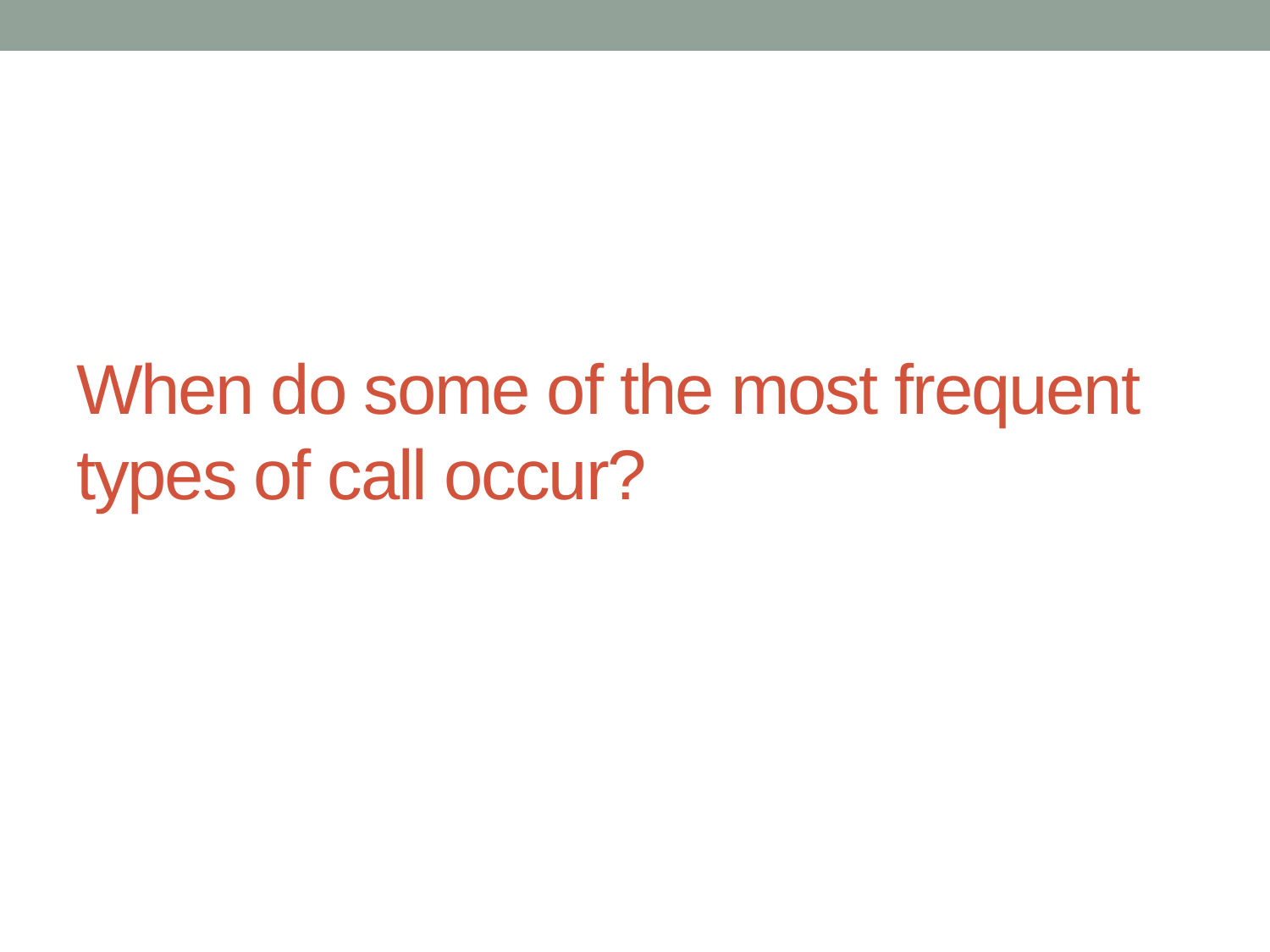

# When do some of the most frequent types of call occur?